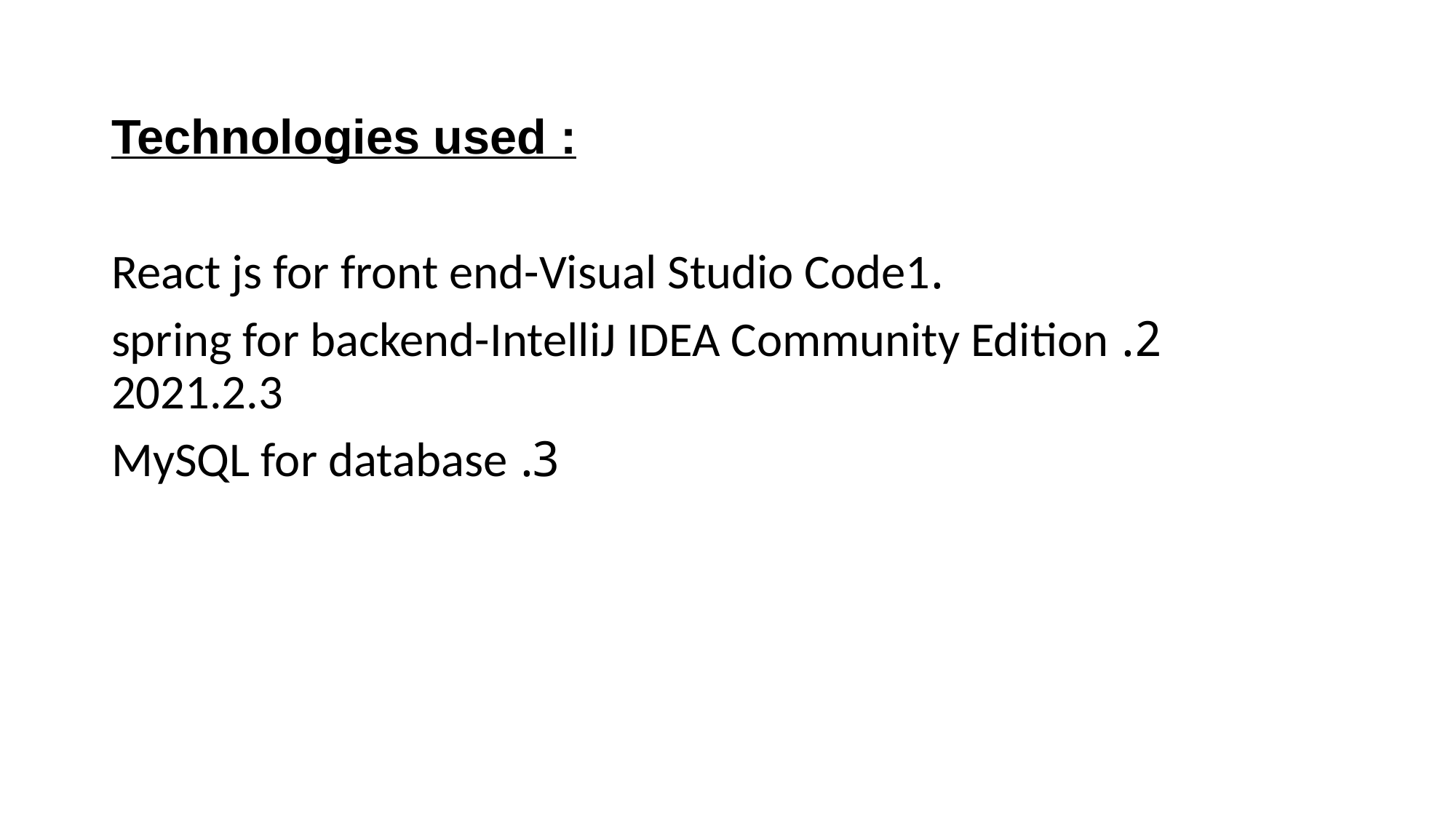

Technologies used :

.React js for front end-Visual Studio Code1
2. spring for backend-IntelliJ IDEA Community Edition 2021.2.3
3. MySQL for database